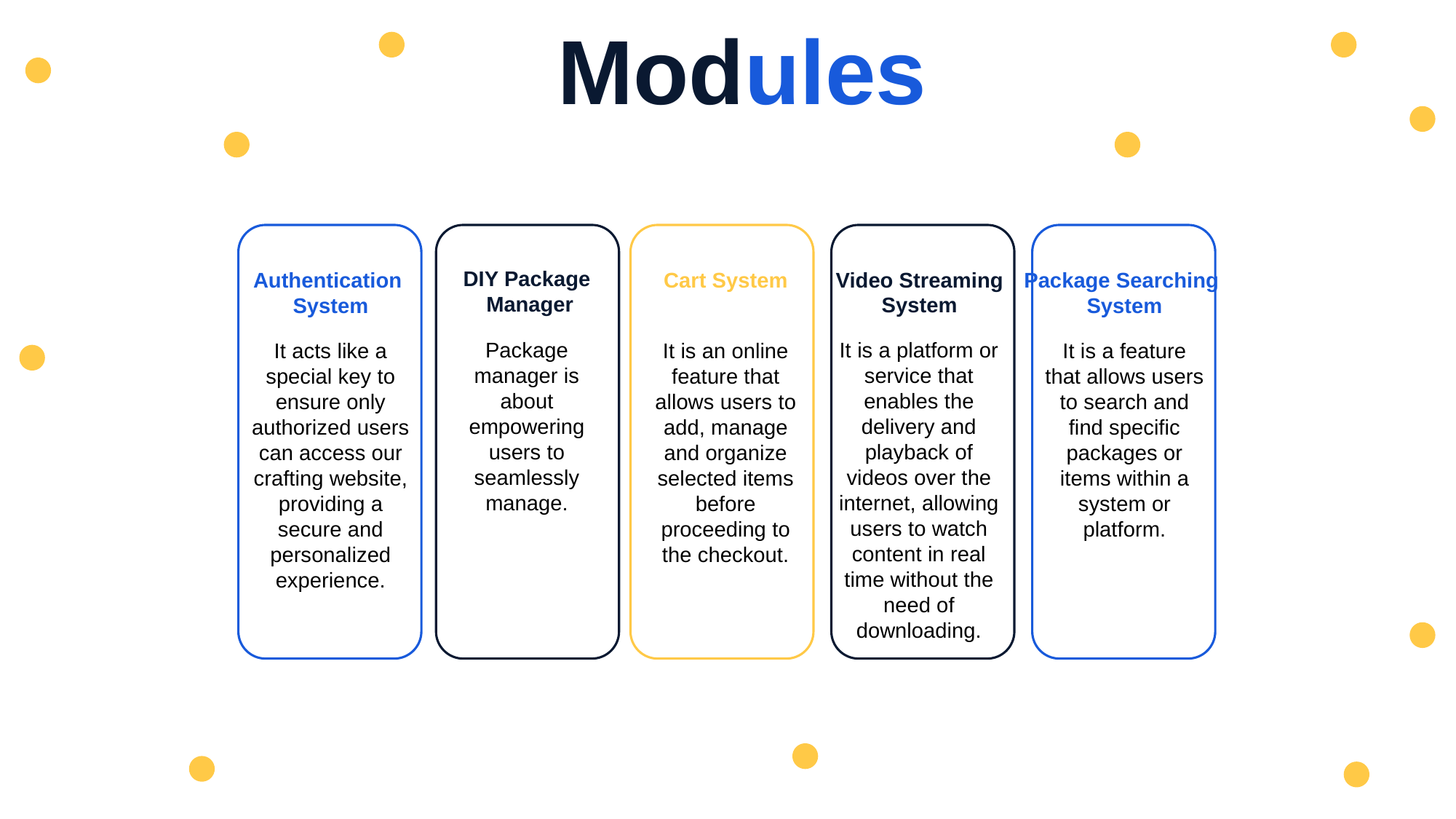

Modules

DIY Package
 Manager
Package manager is about empowering users to seamlessly manage.
Cart System
It is an online feature that allows users to add, manage and organize selected items before proceeding to the checkout.
Video Streaming
System
It is a platform or service that enables the delivery and playback of videos over the internet, allowing users to watch content in real time without the need of downloading.
Authentication
System
It acts like a special key to ensure only authorized users can access our crafting website, providing a secure and personalized experience.
Package Searching
System
It is a feature that allows users to search and find specific packages or items within a system or platform.